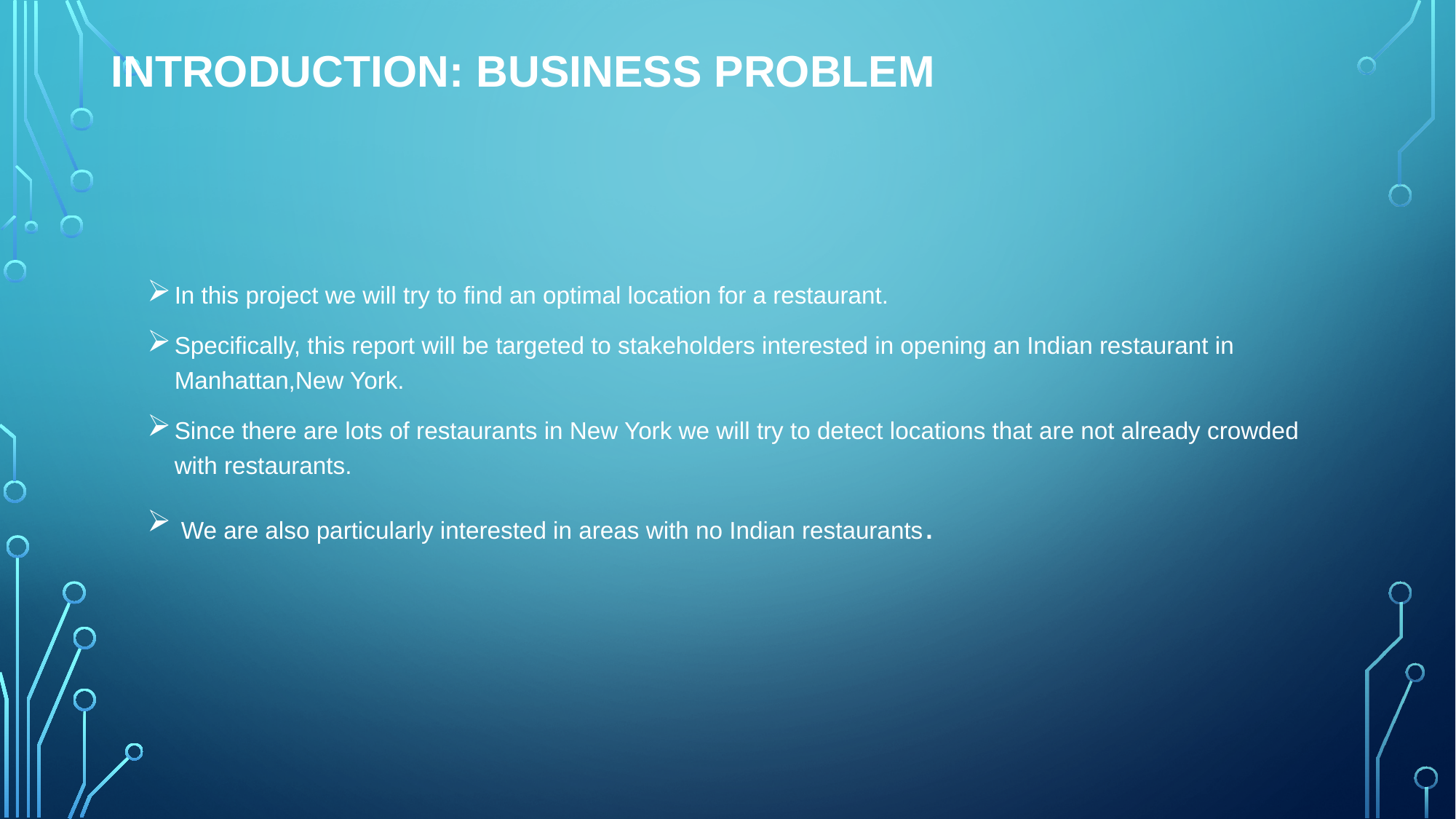

# Introduction: Business Problem
In this project we will try to find an optimal location for a restaurant.
Specifically, this report will be targeted to stakeholders interested in opening an Indian restaurant in Manhattan,New York.
Since there are lots of restaurants in New York we will try to detect locations that are not already crowded with restaurants.
 We are also particularly interested in areas with no Indian restaurants.